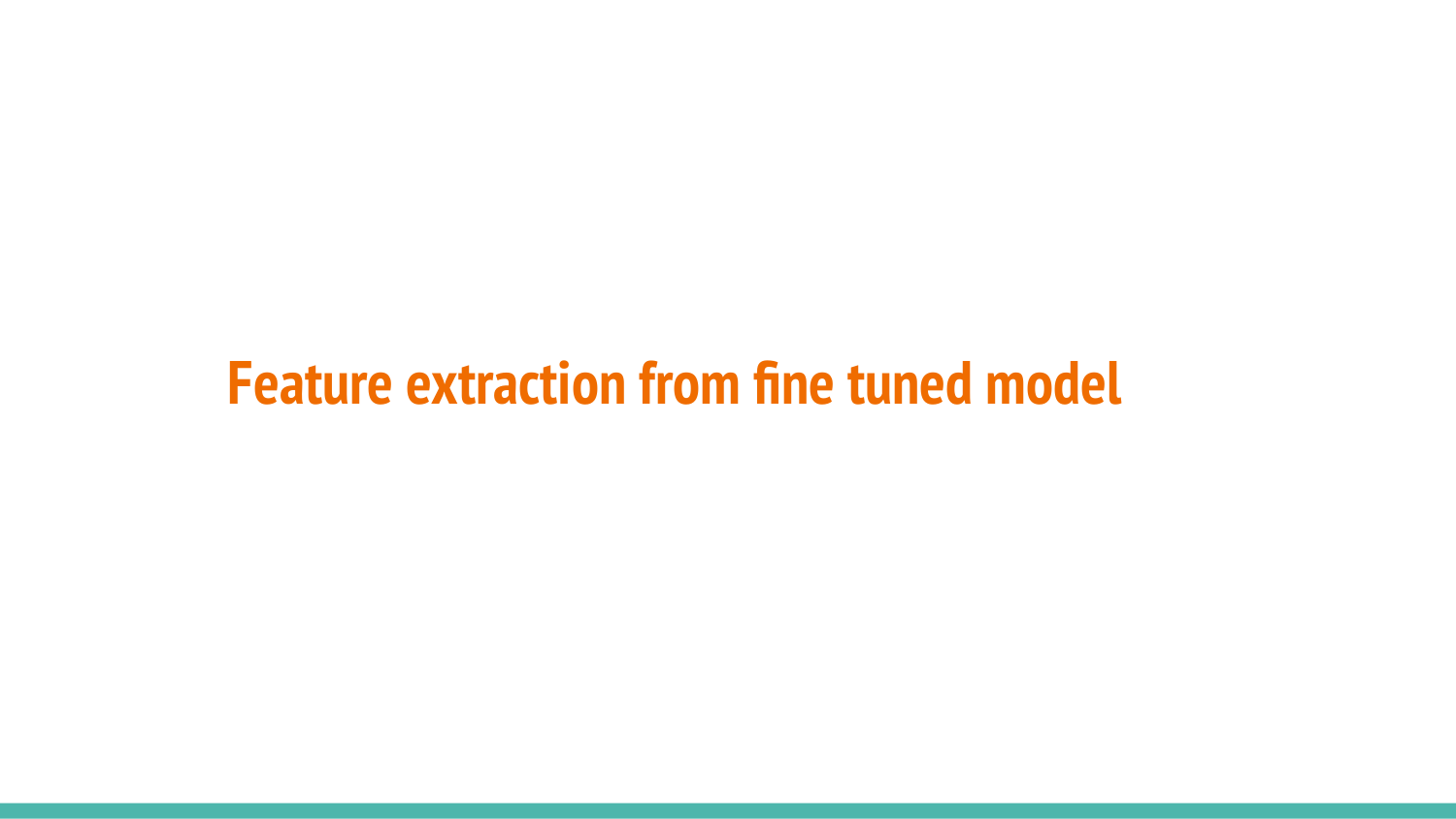

# Feature extraction from fine tuned model